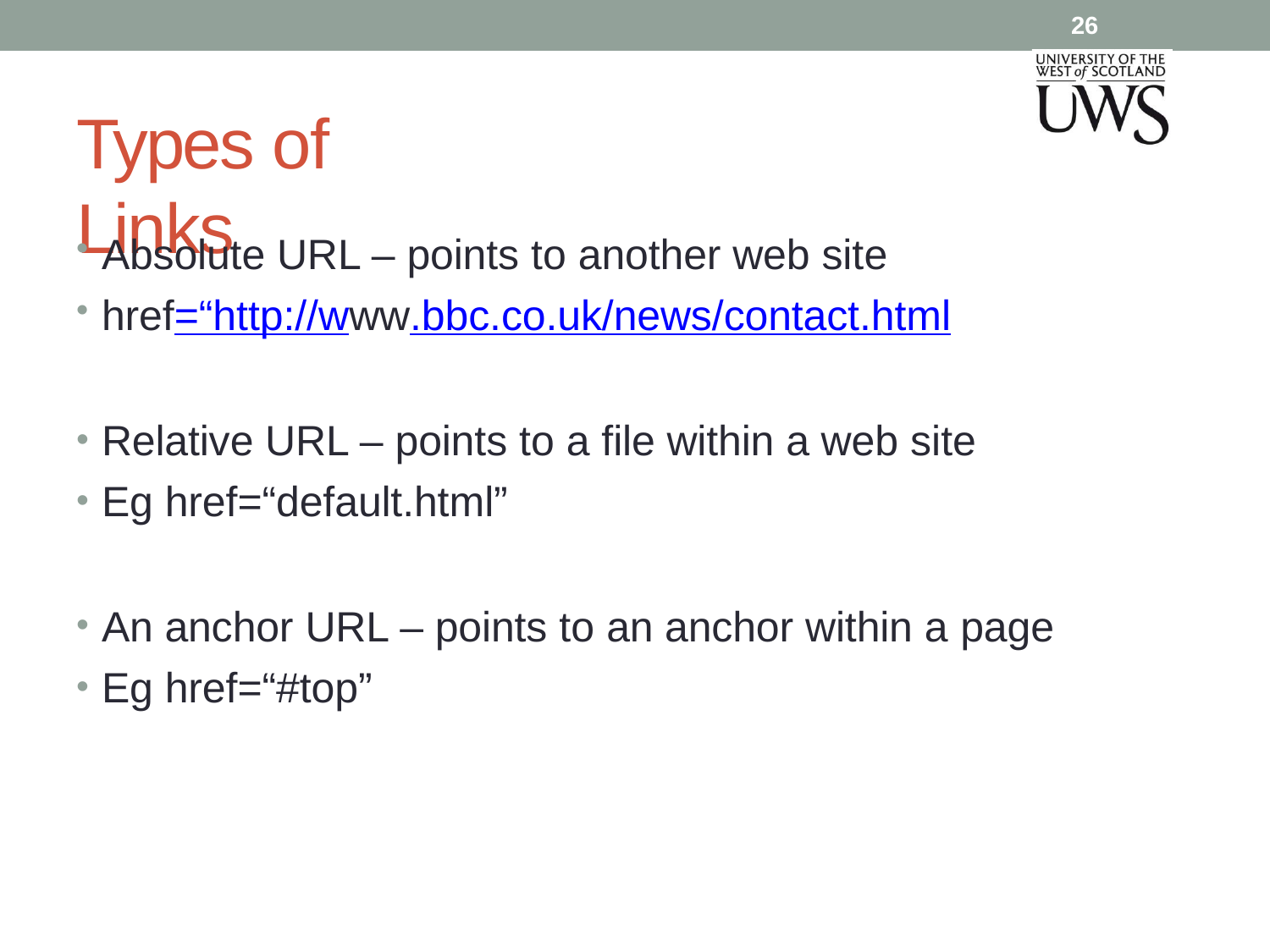

26
# Types of Links
Absolute URL – points to another web site
href=“http://www.bbc.co.uk/news/contact.html

Relative URL – points to a file within a web site
Eg href=“default.html”

An anchor URL – points to an anchor within a page
Eg href=“#top”